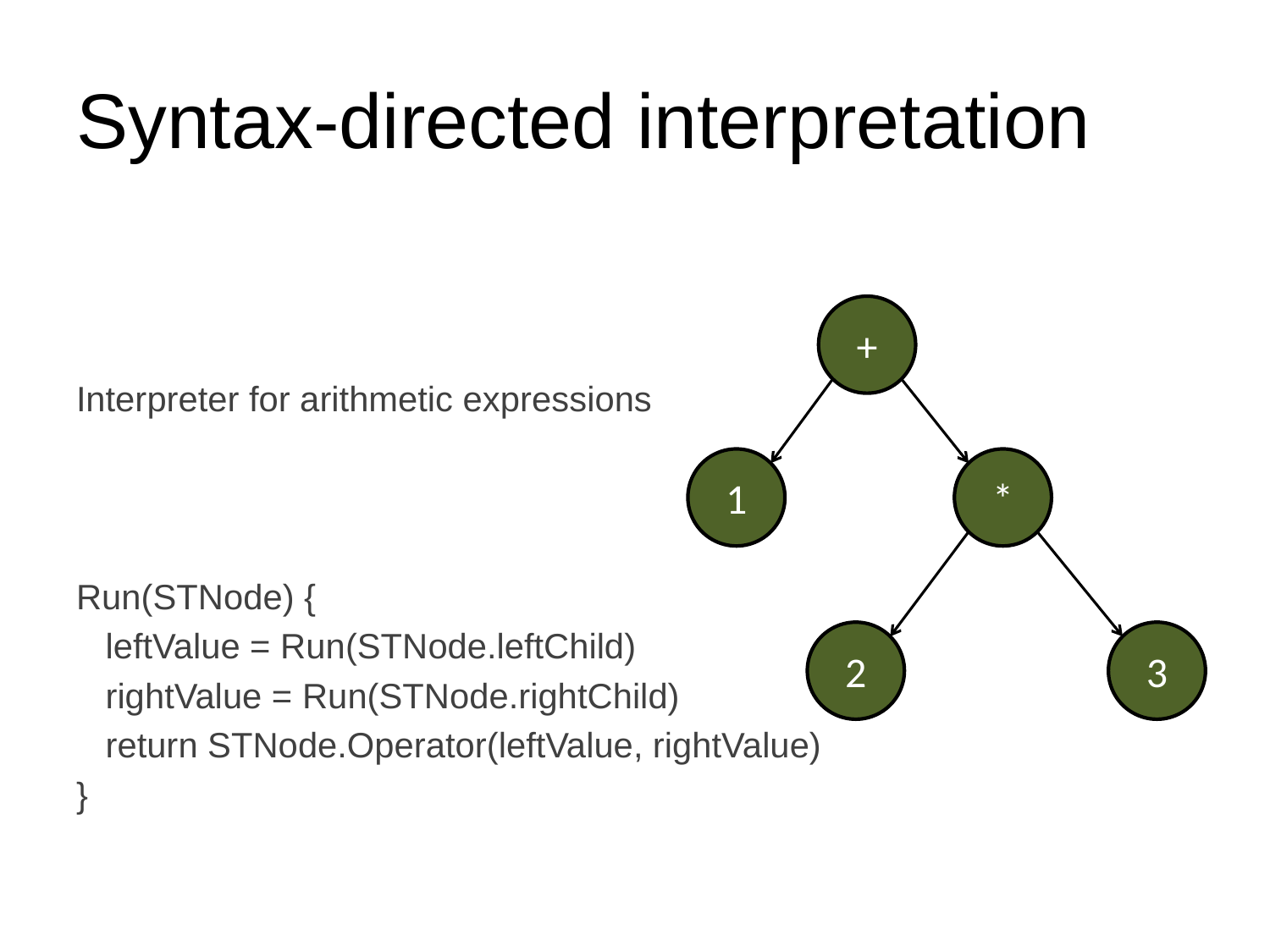

# Syntax-directed interpretation

Interpreter for arithmetic expressions

Run(STNode) {
   leftValue = Run(STNode.leftChild)
   rightValue = Run(STNode.rightChild)
   return STNode.Operator(leftValue, rightValue)
}
+
1
*
2
3